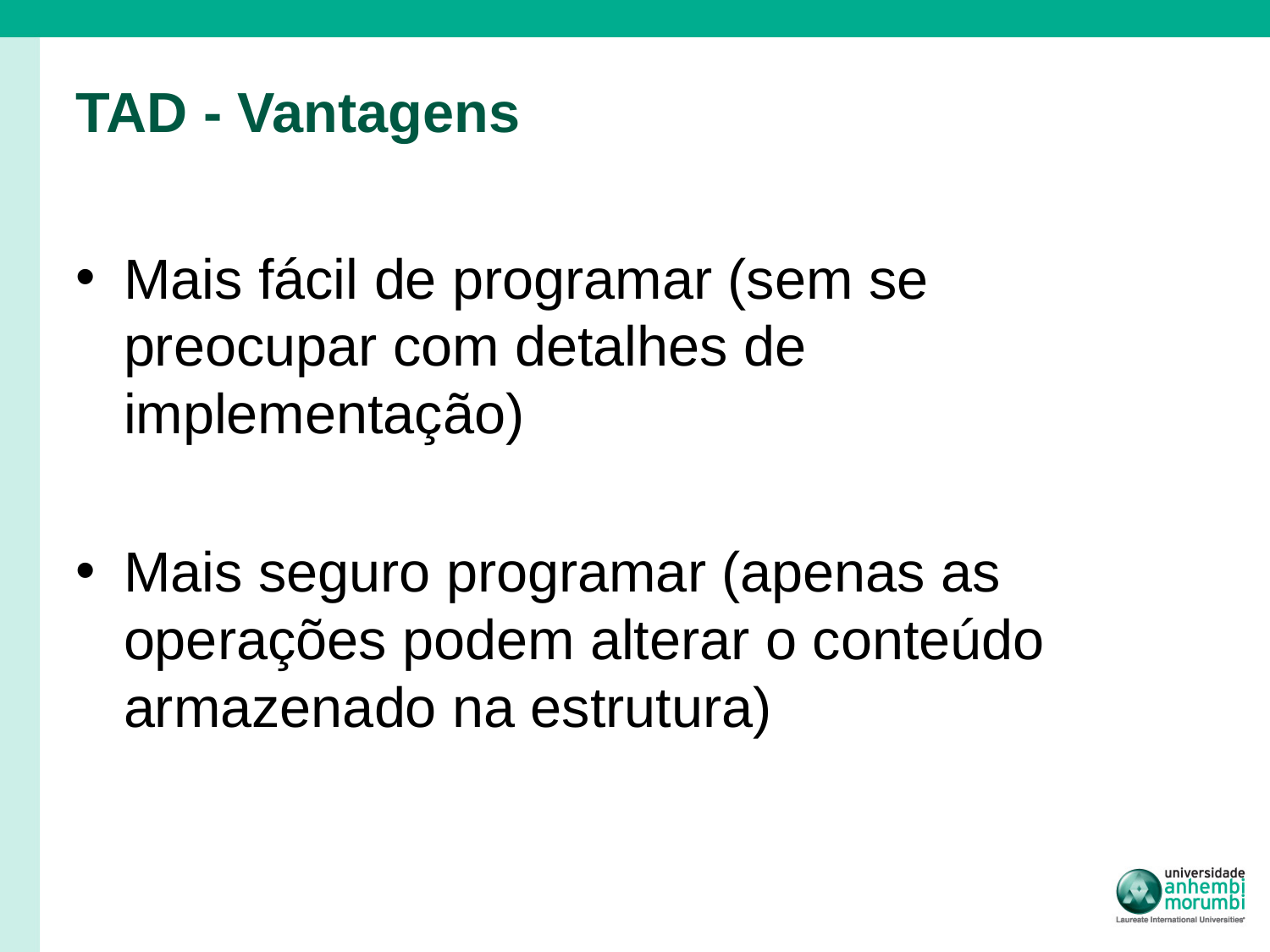

# TAD - Vantagens
Mais fácil de programar (sem se preocupar com detalhes de implementação)

Mais seguro programar (apenas as operações podem alterar o conteúdo armazenado na estrutura)